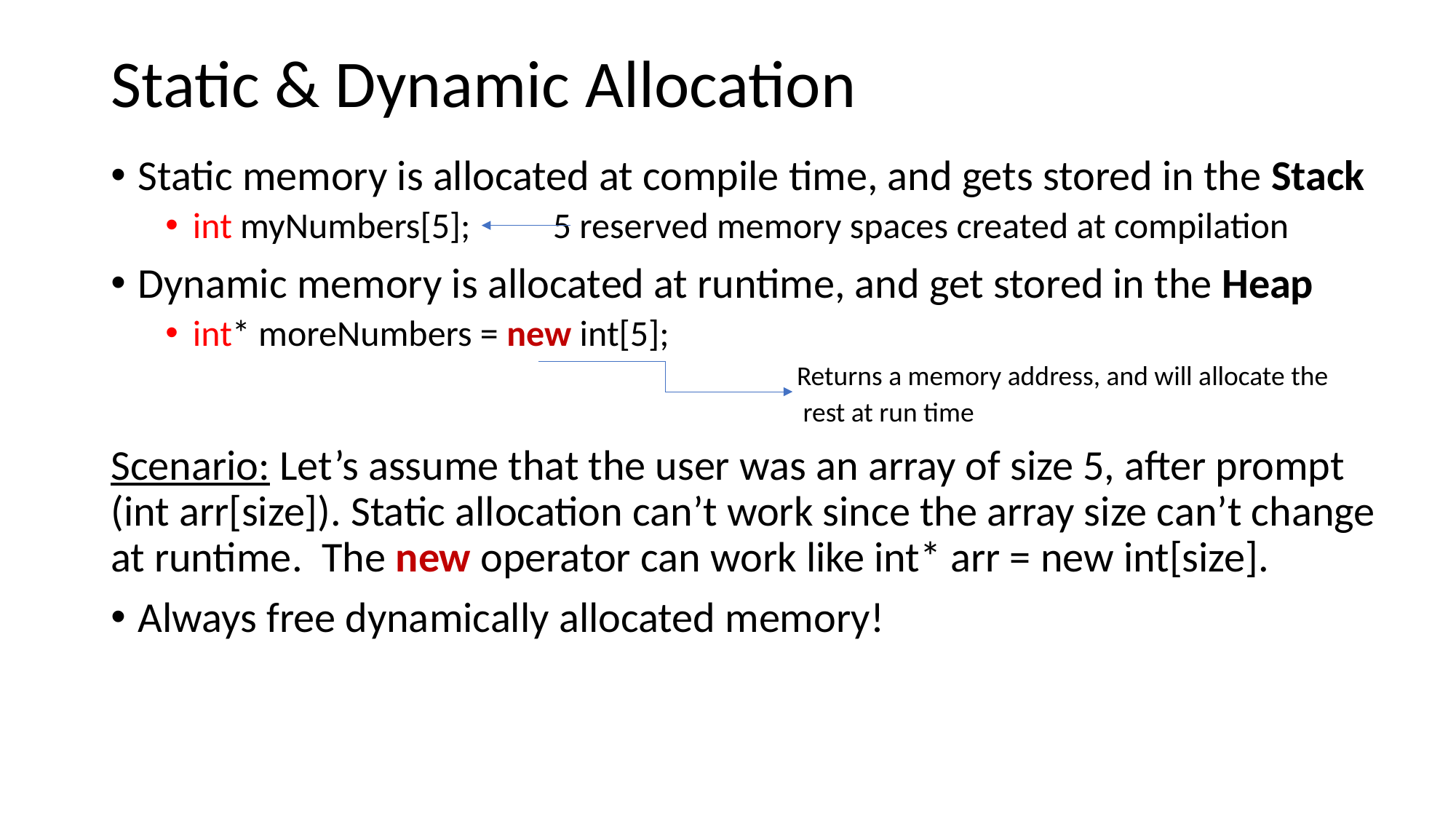

# Static & Dynamic Allocation
Static memory is allocated at compile time, and gets stored in the Stack
int myNumbers[5]; 	    5 reserved memory spaces created at compilation
Dynamic memory is allocated at runtime, and get stored in the Heap
int* moreNumbers = new int[5];
		     Returns a memory address, and will allocate the
		      rest at run time
Scenario: Let’s assume that the user was an array of size 5, after prompt (int arr[size]). Static allocation can’t work since the array size can’t change at runtime.  The new operator can work like int* arr = new int[size].
Always free dynamically allocated memory!